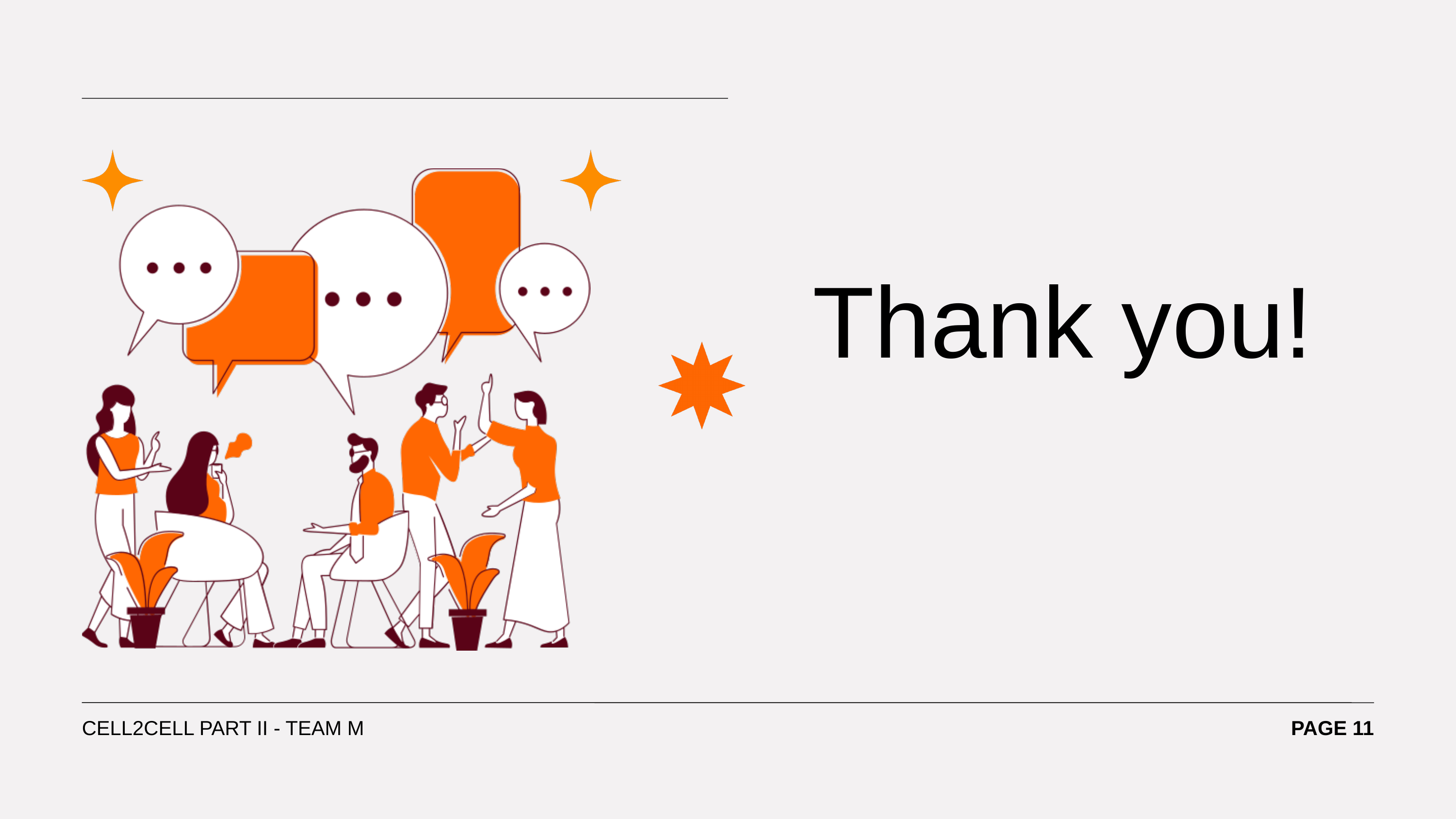

Thank you!

CELL2CELL PART II - TEAM M
PAGE 11